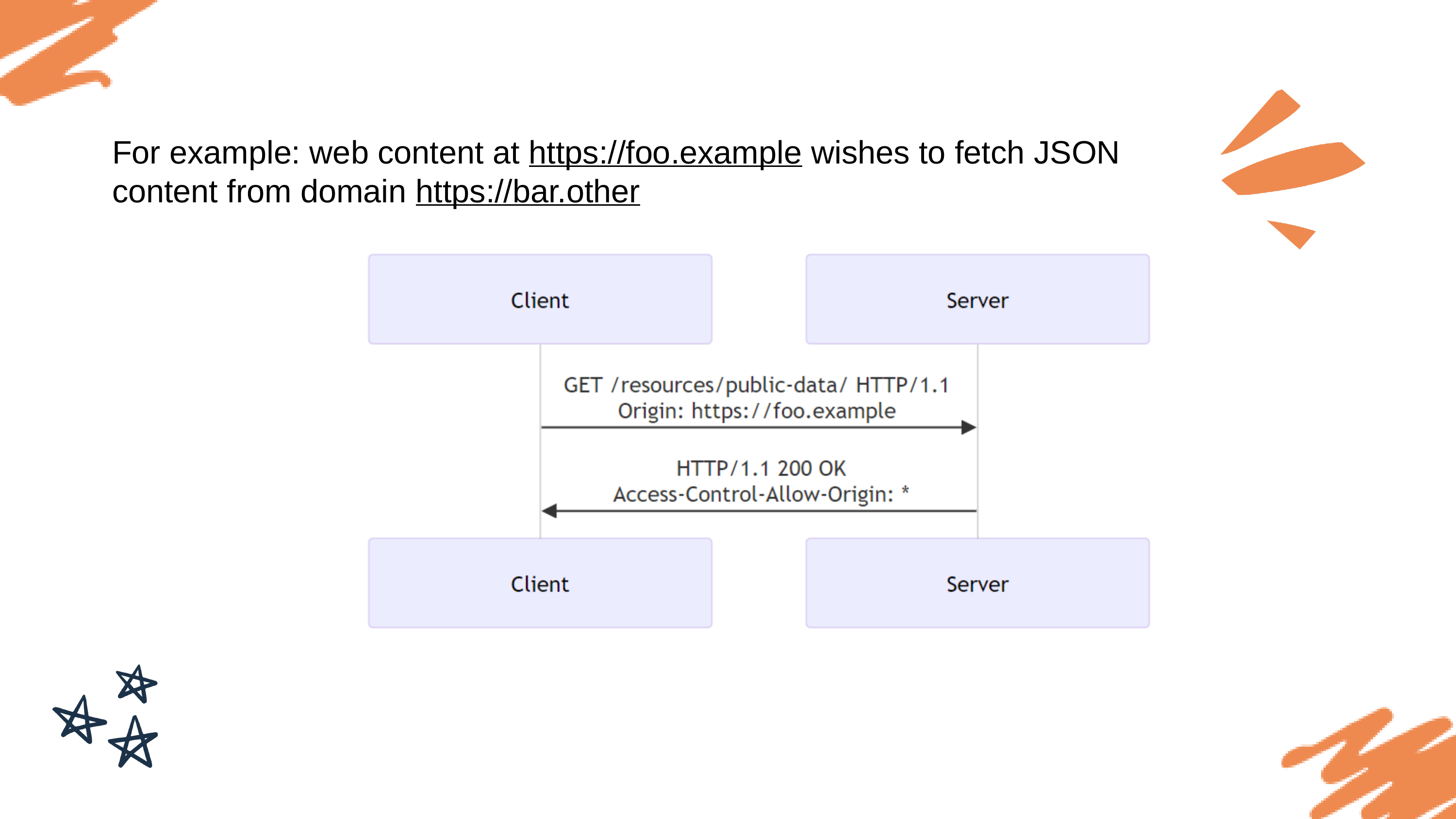

For example: web content at https://foo.example wishes to fetch JSON content from domain https://bar.other